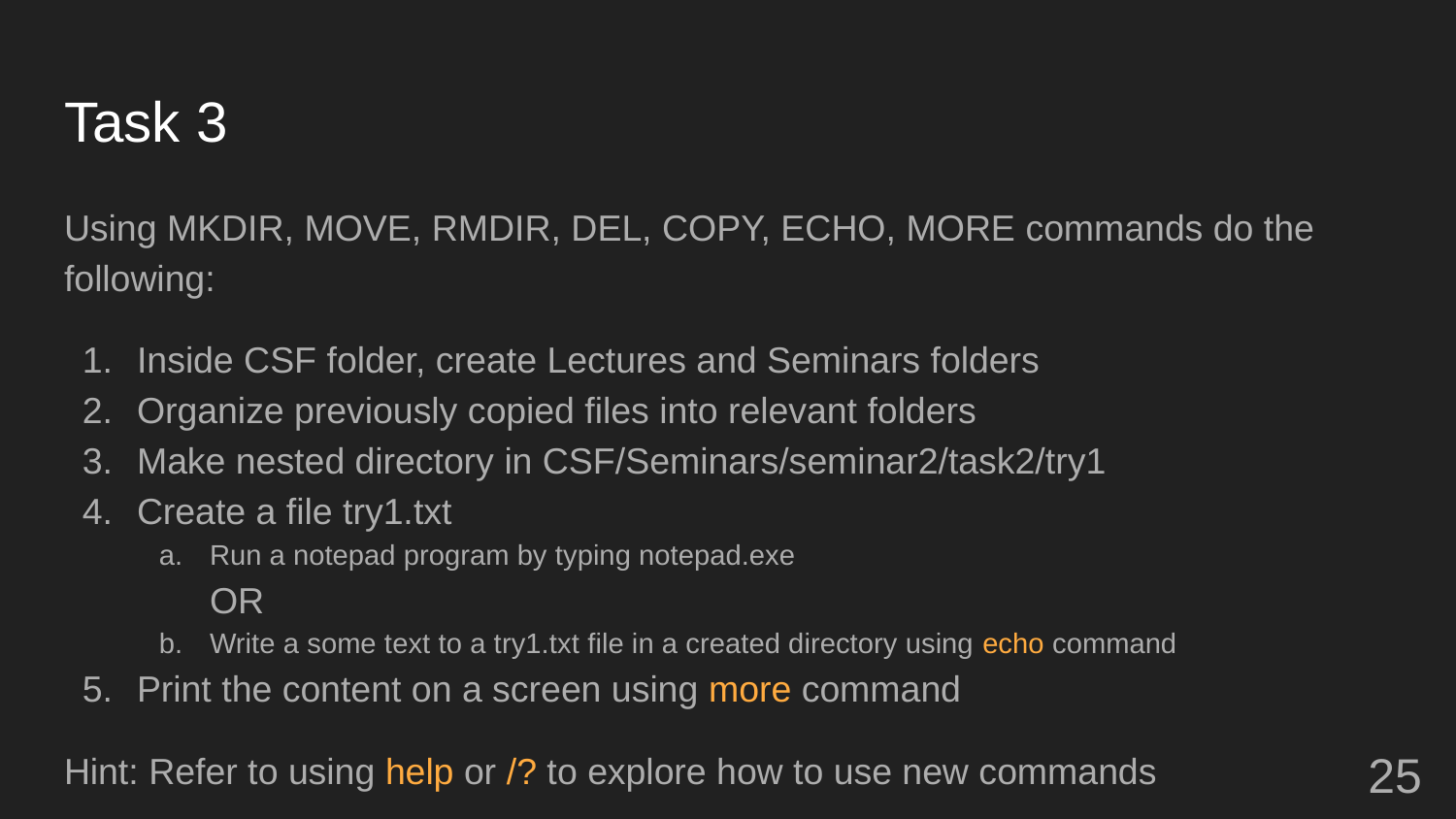

# Task 3
Using MKDIR, MOVE, RMDIR, DEL, COPY, ECHO, MORE commands do the following:
Inside CSF folder, create Lectures and Seminars folders
Organize previously copied files into relevant folders
Make nested directory in CSF/Seminars/seminar2/task2/try1
Create a file try1.txt
Run a notepad program by typing notepad.exe
OR
Write a some text to a try1.txt file in a created directory using echo command
Print the content on a screen using more command
Hint: Refer to using help or /? to explore how to use new commands

25